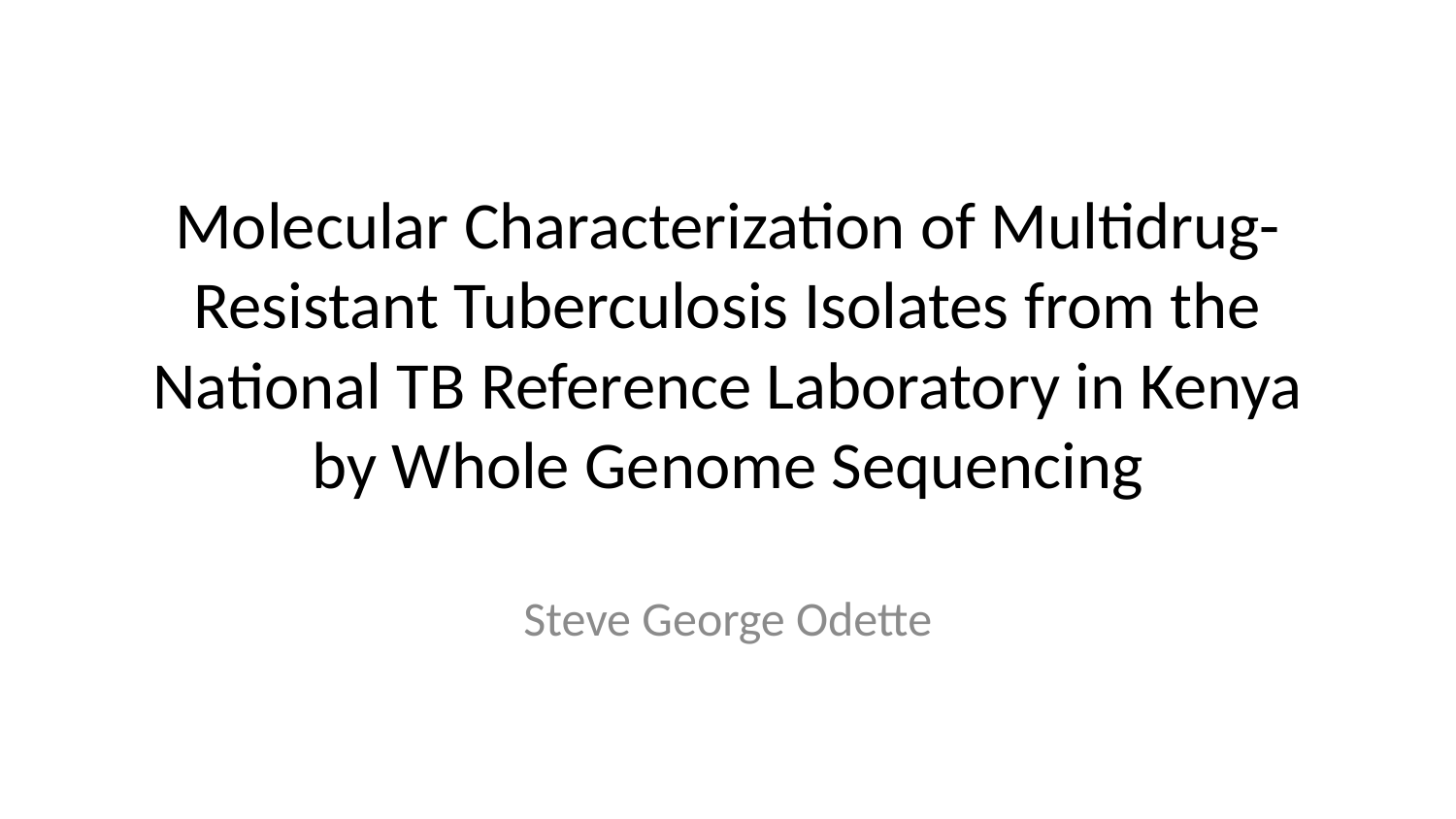

# Molecular Characterization of Multidrug-Resistant Tuberculosis Isolates from the National TB Reference Laboratory in Kenya by Whole Genome Sequencing
Steve George Odette